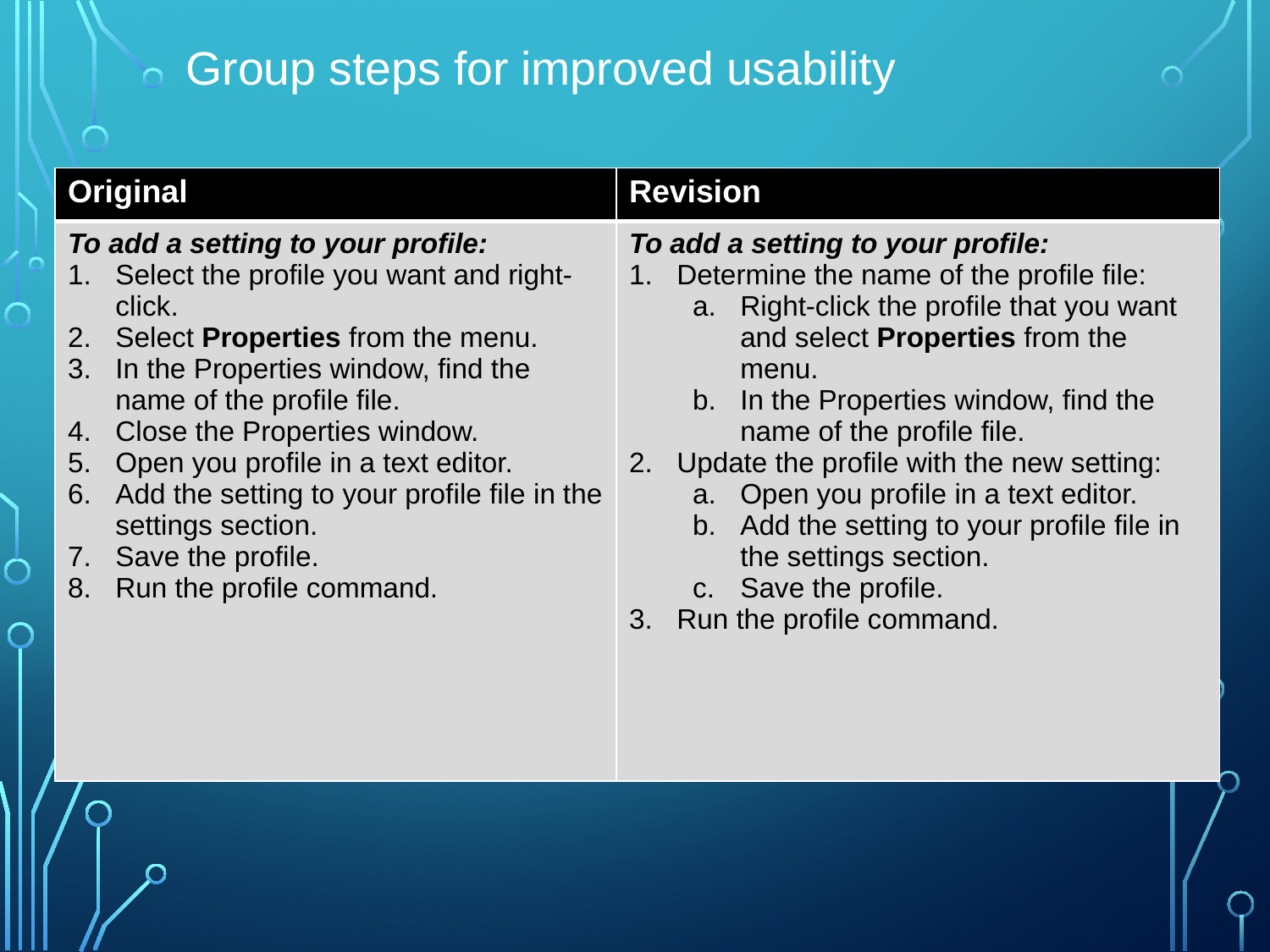

# Group steps for improved usability
| Original | Revision |
| --- | --- |
| To add a setting to your profile: Select the profile you want and right-click. Select Properties from the menu. In the Properties window, find the name of the profile file. Close the Properties window. Open you profile in a text editor. Add the setting to your profile file in the settings section. Save the profile. Run the profile command. | To add a setting to your profile: Determine the name of the profile file: Right-click the profile that you want and select Properties from the menu. In the Properties window, find the name of the profile file. Update the profile with the new setting: Open you profile in a text editor. Add the setting to your profile file in the settings section. Save the profile. Run the profile command. |